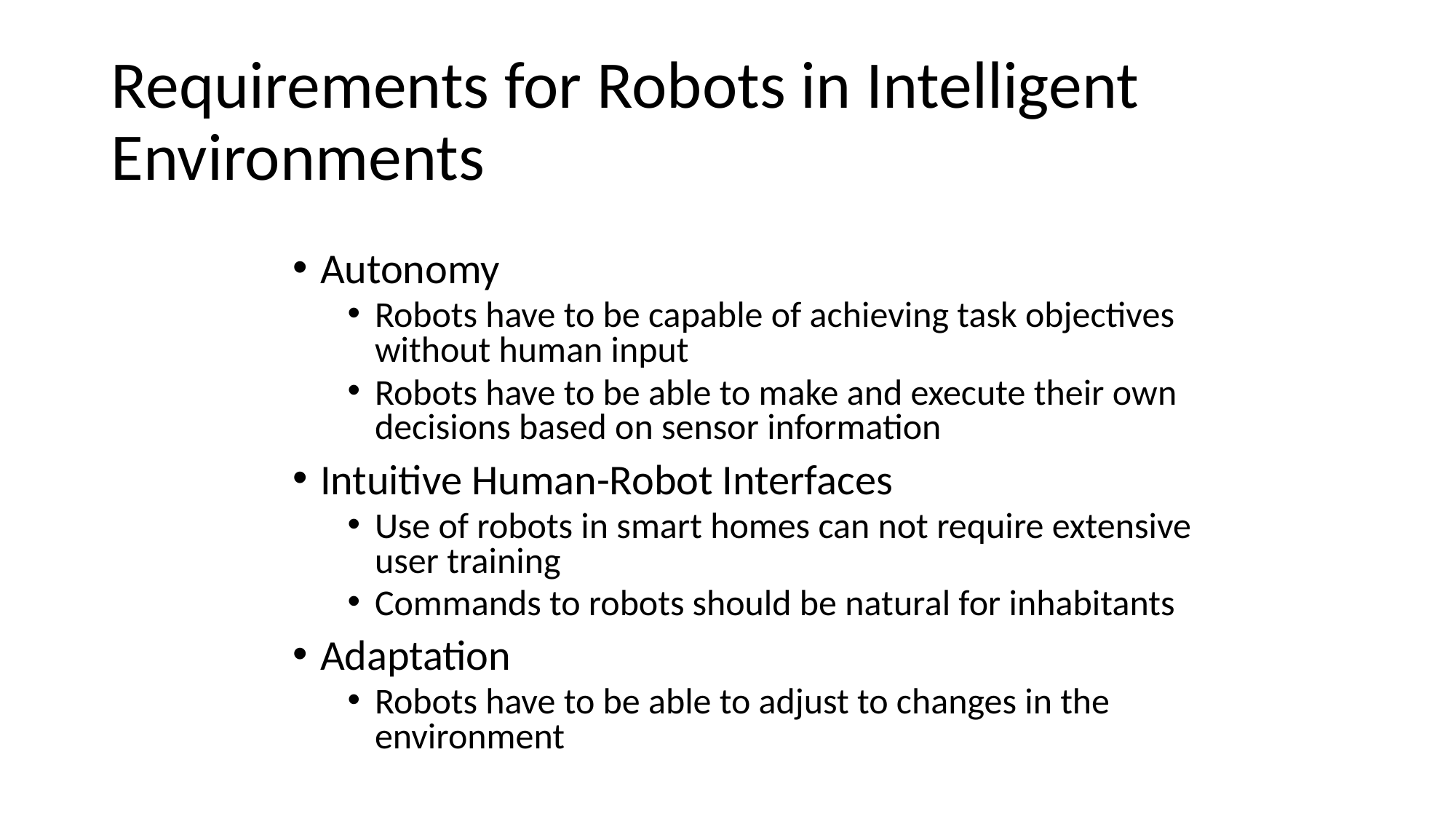

# Requirements for Robots in Intelligent Environments
Autonomy
Robots have to be capable of achieving task objectives without human input
Robots have to be able to make and execute their own decisions based on sensor information
Intuitive Human-Robot Interfaces
Use of robots in smart homes can not require extensive user training
Commands to robots should be natural for inhabitants
Adaptation
Robots have to be able to adjust to changes in the environment